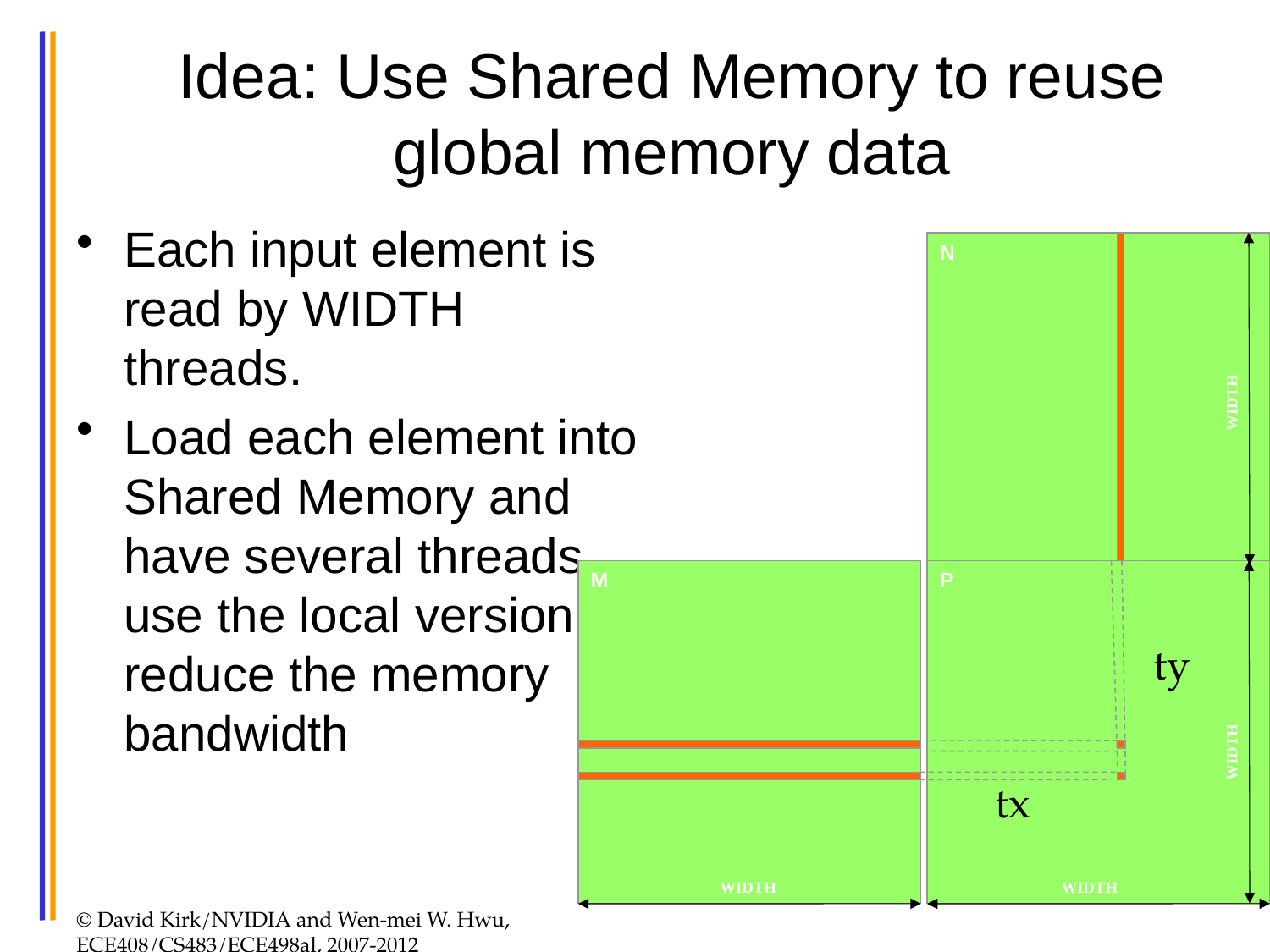

# Idea: Use Shared Memory to reuse global memory data
Each input element is read by WIDTH threads.
Load each element into Shared Memory and have several threads use the local version to reduce the memory bandwidth

N

WIDTH
M
P

ty

WIDTH

tx

11
WIDTH
WIDTH
© David Kirk/NVIDIA and Wen-mei W. Hwu, ECE408/CS483/ECE498al, 2007-2012